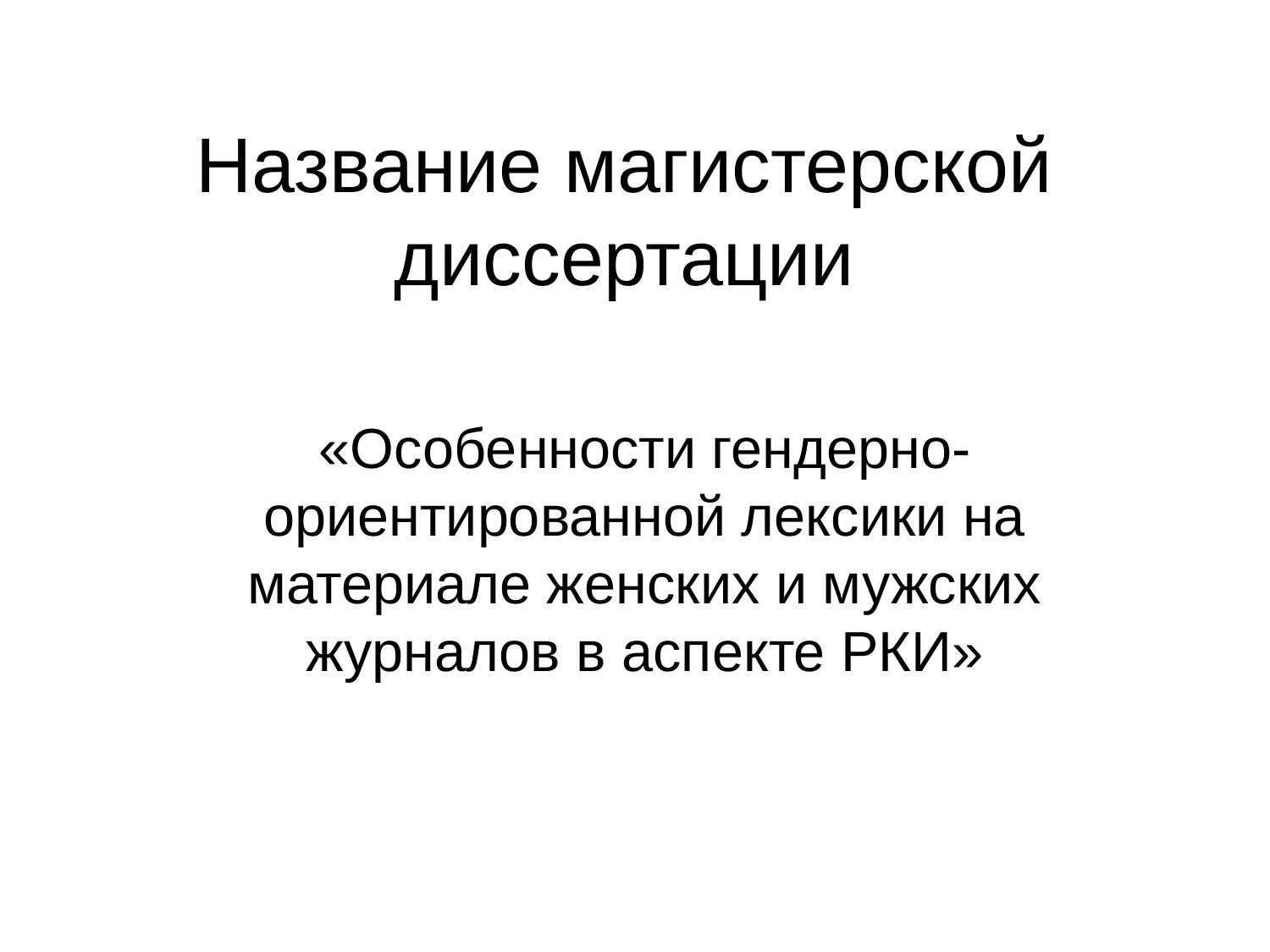

# Название магистерской диссертации
«Особенности гендерно-ориентированной лексики на материале женских и мужских журналов в аспекте РКИ»